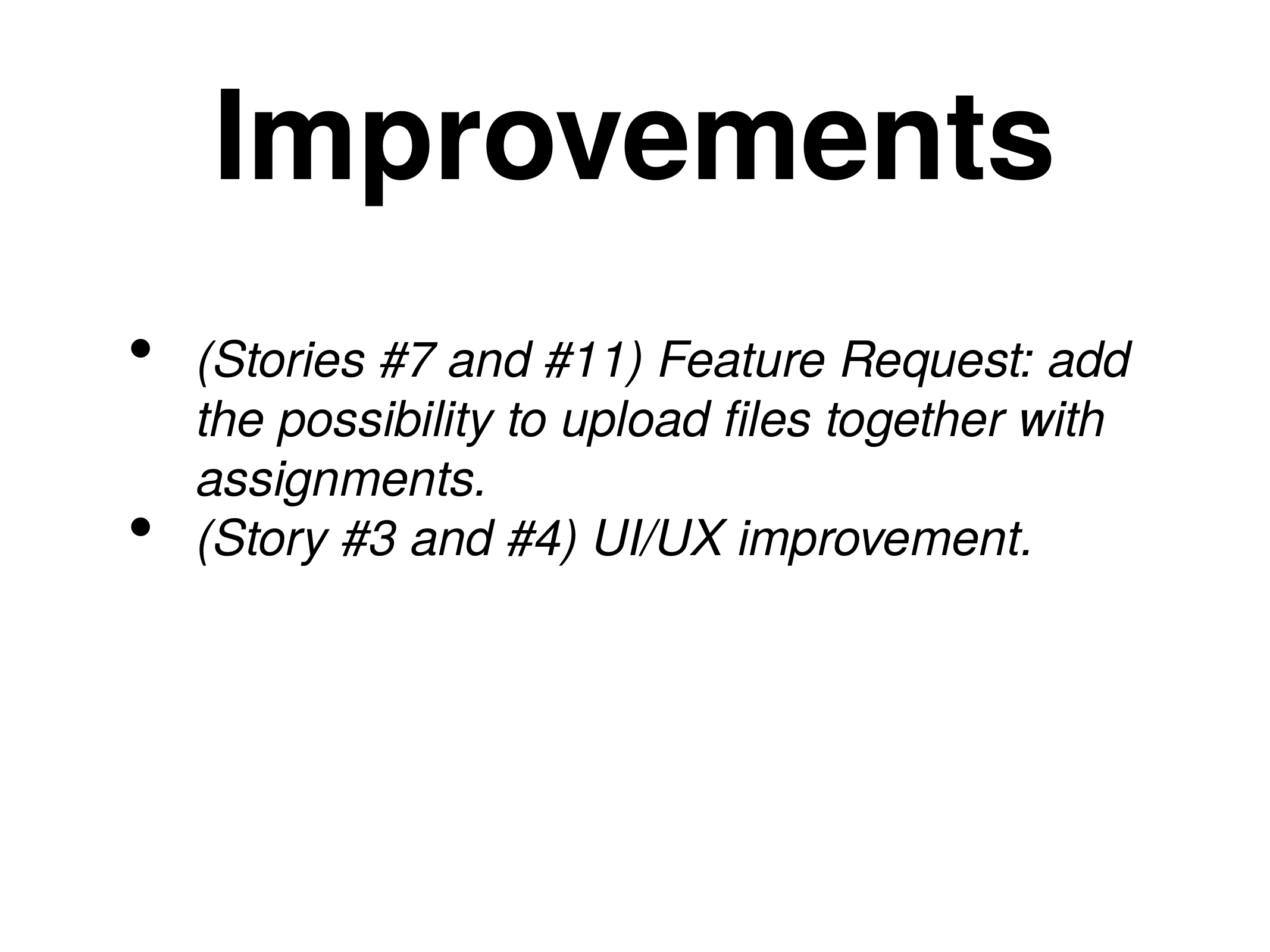

Improvements
(Stories #7 and #11) Feature Request: add the possibility to upload files together with assignments.
(Story #3 and #4) UI/UX improvement.